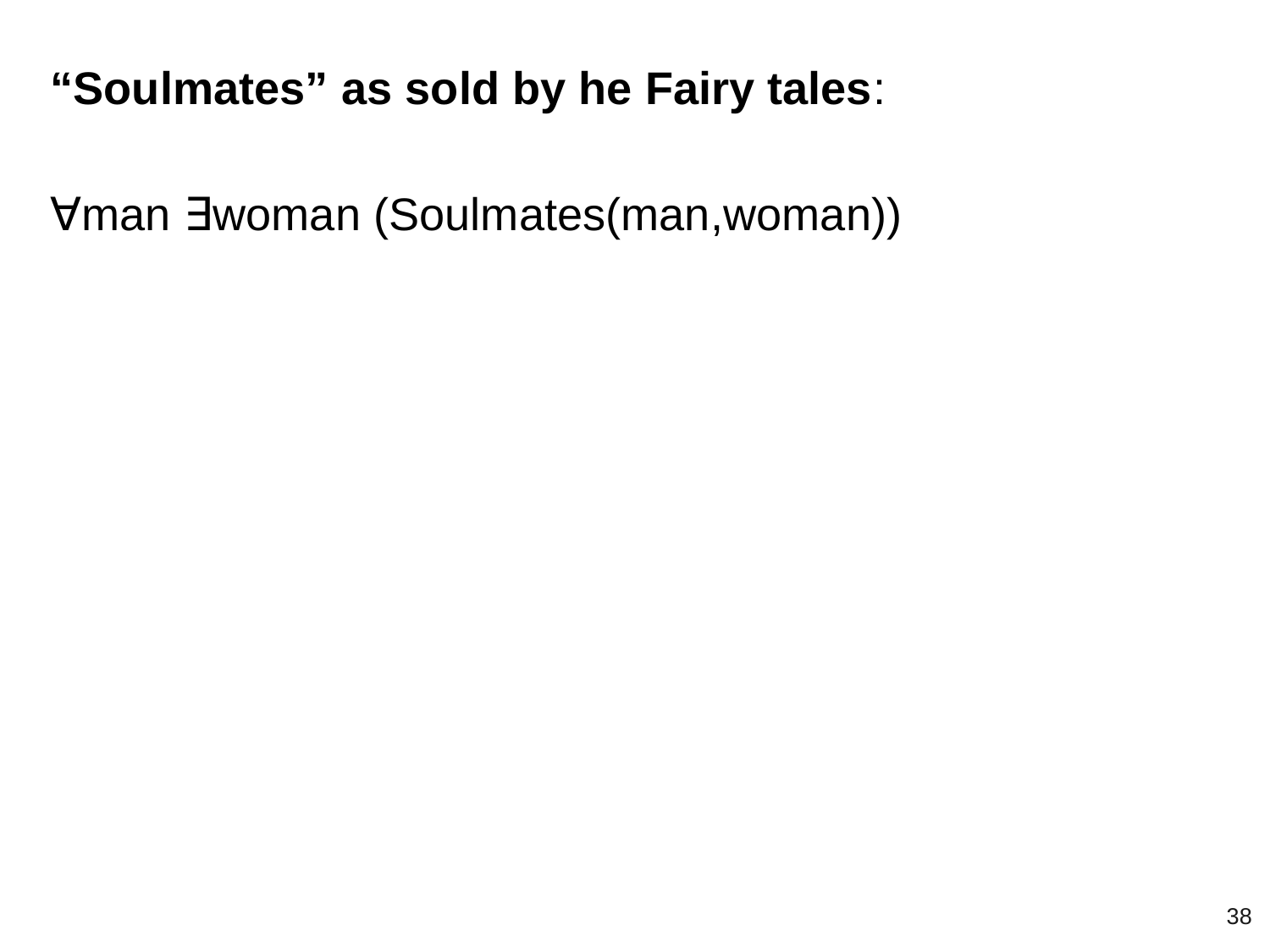

“Soulmates” as sold by he Fairy tales:

∀man ∃woman (Soulmates(man,woman))

38